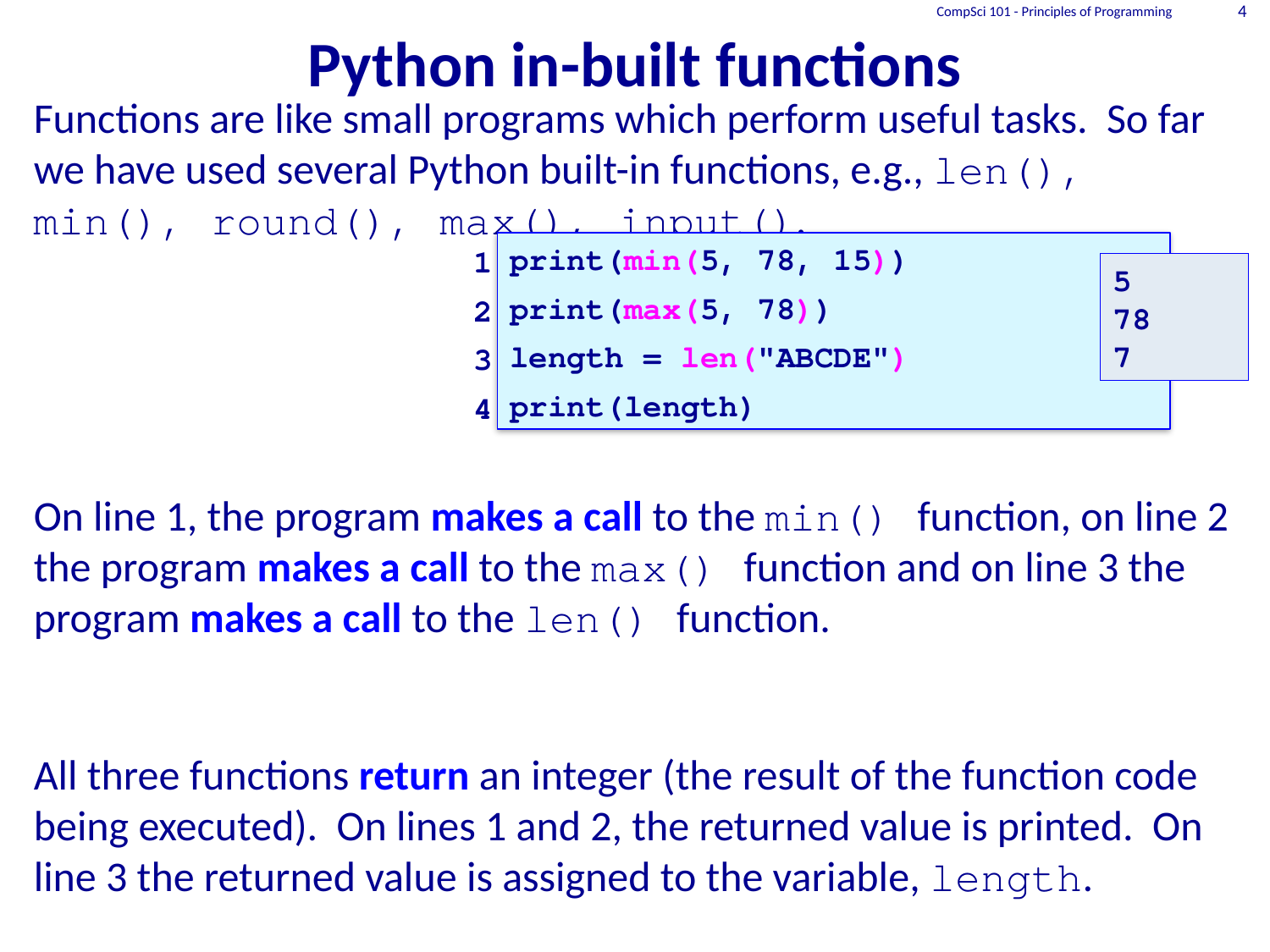

# Python in-built functions
CompSci 101 - Principles of Programming
4
Functions are like small programs which perform useful tasks.  So far we have used several Python built-in functions, e.g., len(), min(), round(), max(), input().

On line 1, the program makes a call to the min() function, on line 2 the program makes a call to the max() function and on line 3 the program makes a call to the len() function.

All three functions return an integer (the result of the function code being executed).  On lines 1 and 2, the returned value is printed.  On line 3 the returned value is assigned to the variable, length.

print(min(5, 78, 15))
print(max(5, 78))
length = len("ABCDE")
print(length)
1
2
3
4
5
78
7